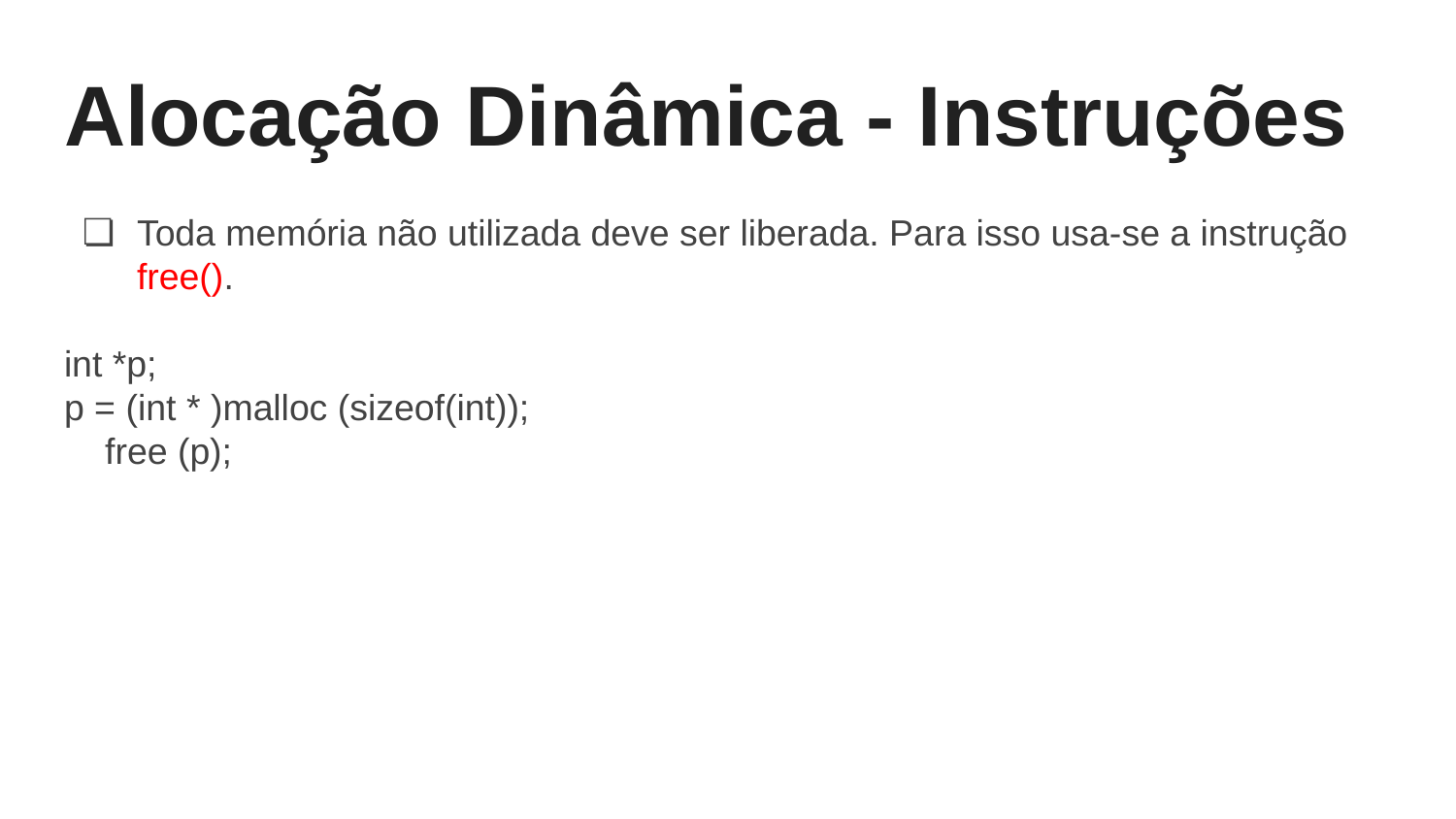

# Alocação Dinâmica - Instruções

Toda memória não utilizada deve ser liberada. Para isso usa-se a instrução free().

int *p;
p = (int * )malloc (sizeof(int));
    free (p);